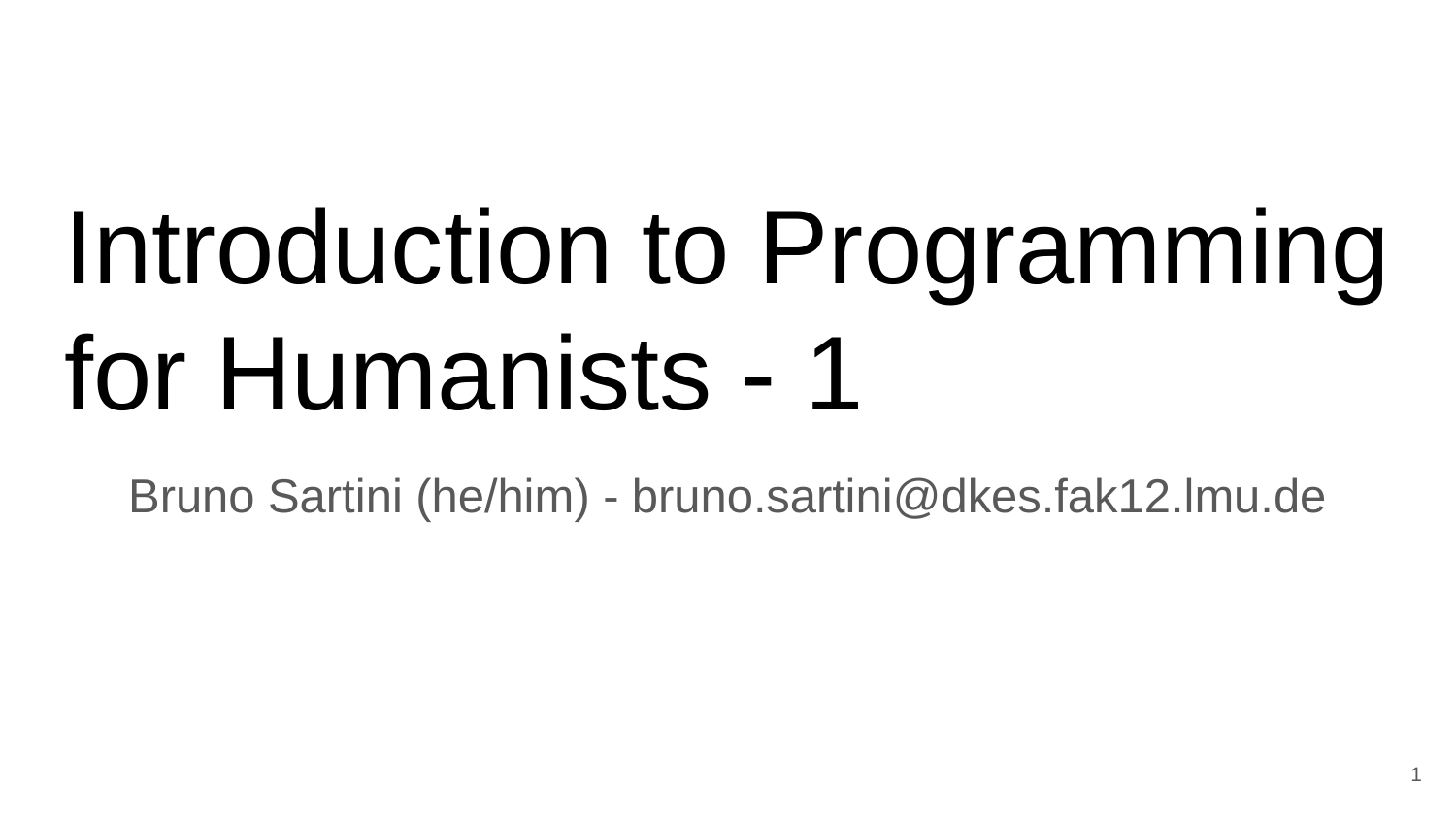

# Introduction to Programming for Humanists - 1
Bruno Sartini (he/him) - bruno.sartini@dkes.fak12.lmu.de
1